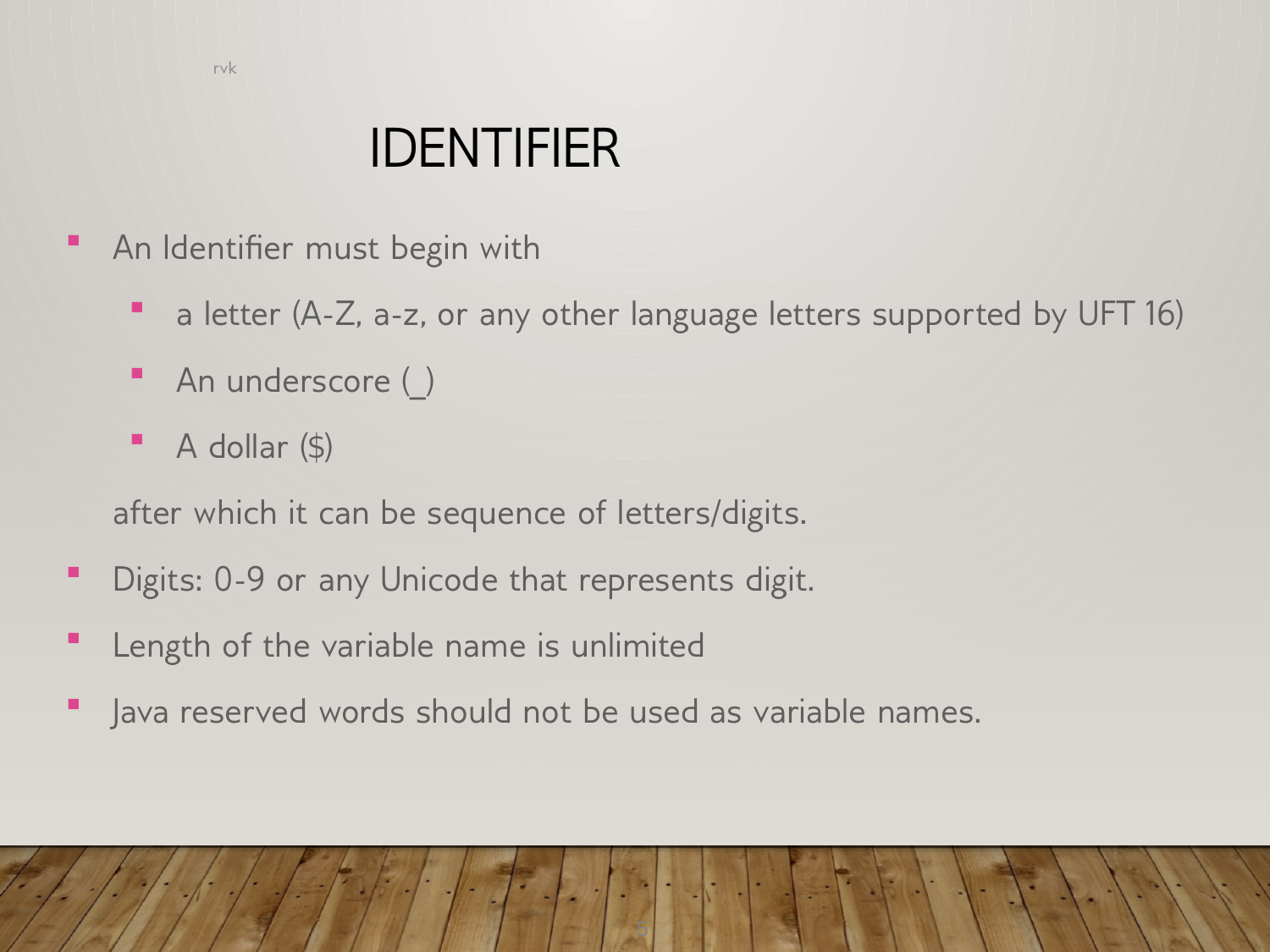

rvk
Identifier
An Identifier must begin with
a letter (A-Z, a-z, or any other language letters supported by UFT 16)
An underscore (_)
A dollar ($)
	after which it can be sequence of letters/digits.
Digits: 0-9 or any Unicode that represents digit.
Length of the variable name is unlimited
Java reserved words should not be used as variable names.
5